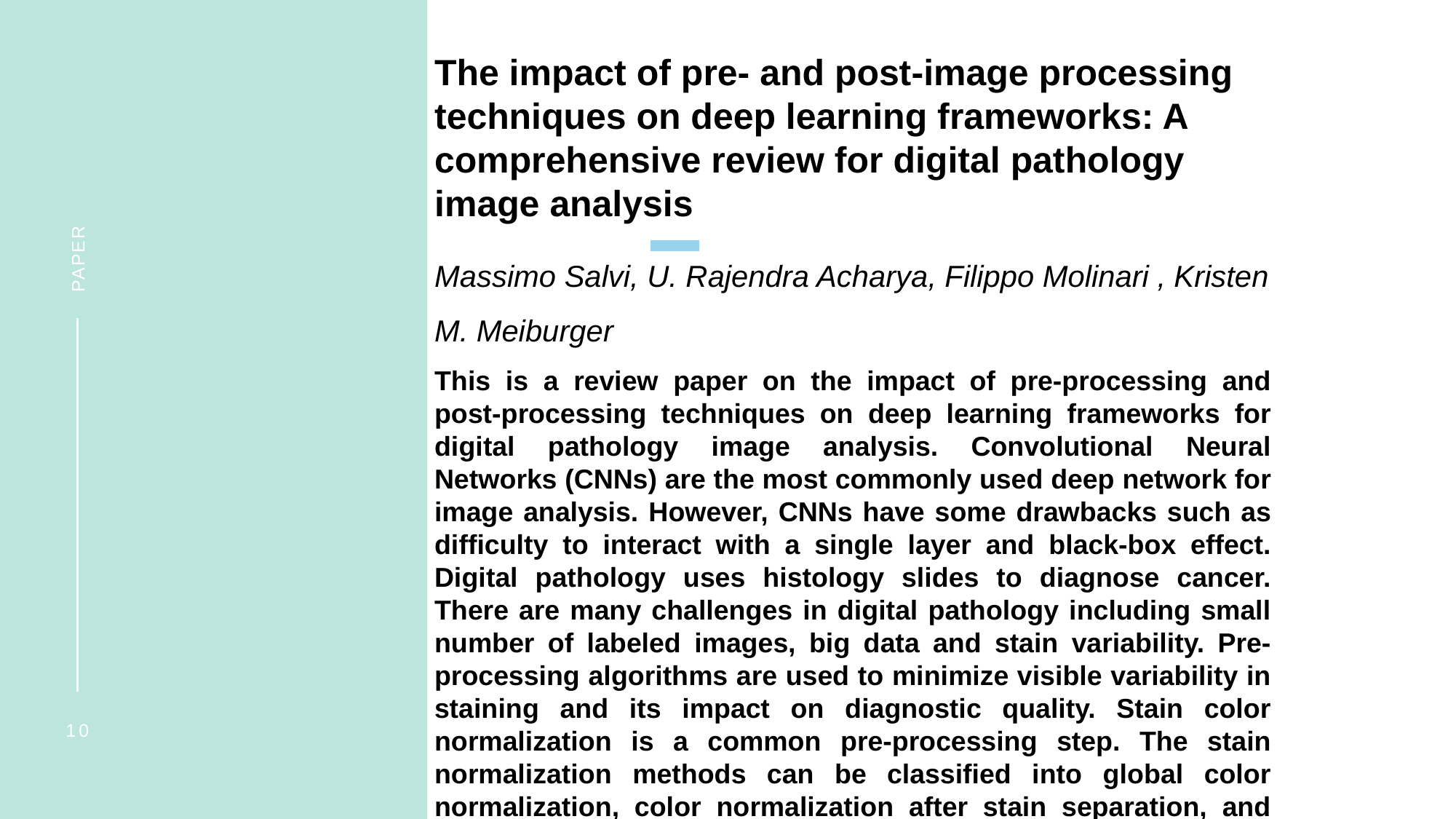

The impact of pre- and post-image processing techniques on deep learning frameworks: A comprehensive review for digital pathology image analysis
Massimo Salvi, U. Rajendra Acharya, Filippo Molinari , Kristen M. Meiburger
This is a review paper on the impact of pre-processing and post-processing techniques on deep learning frameworks for digital pathology image analysis. Convolutional Neural Networks (CNNs) are the most commonly used deep network for image analysis. However, CNNs have some drawbacks such as difficulty to interact with a single layer and black-box effect. Digital pathology uses histology slides to diagnose cancer. There are many challenges in digital pathology including small number of labeled images, big data and stain variability. Pre-processing algorithms are used to minimize visible variability in staining and its impact on diagnostic quality. Stain color normalization is a common pre-processing step. The stain normalization methods can be classified into global color normalization, color normalization after stain separation, and color transfer using deep networks.

PAPER
10